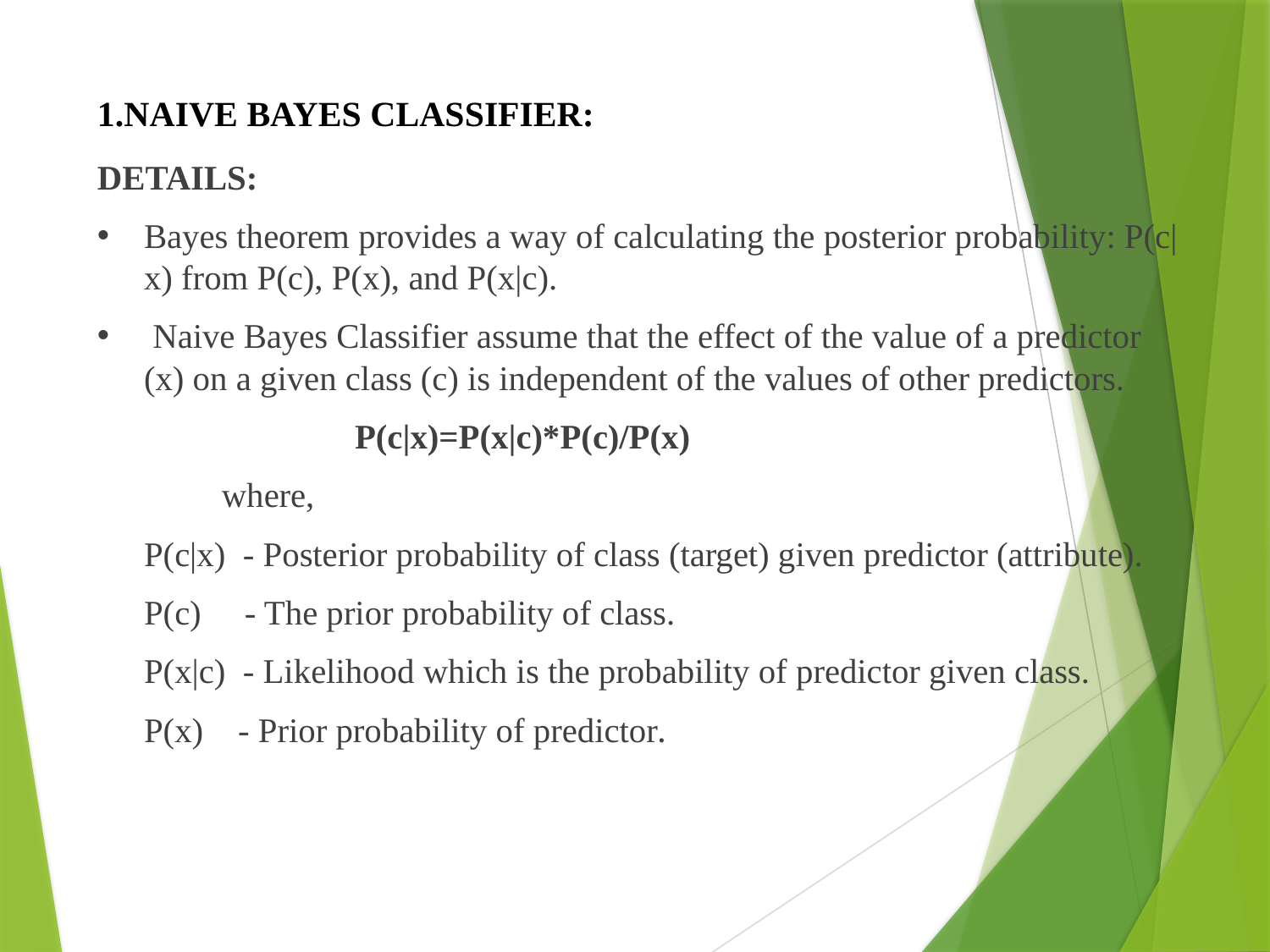

# 1.NAIVE BAYES CLASSIFIER:
DETAILS:
Bayes theorem provides a way of calculating the posterior probability: P(c|x) from P(c), P(x), and P(x|c).
 Naive Bayes Classifier assume that the effect of the value of a predictor (x) on a given class (c) is independent of the values of other predictors.
		       	 P(c|x)=P(x|c)*P(c)/P(x)
	where,
		P(c|x)  - Posterior probability of class (target) given predictor (attribute).
		P(c)     - The prior probability of class.
		P(x|c)  - Likelihood which is the probability of predictor given class.
		P(x)    - Prior probability of predictor.